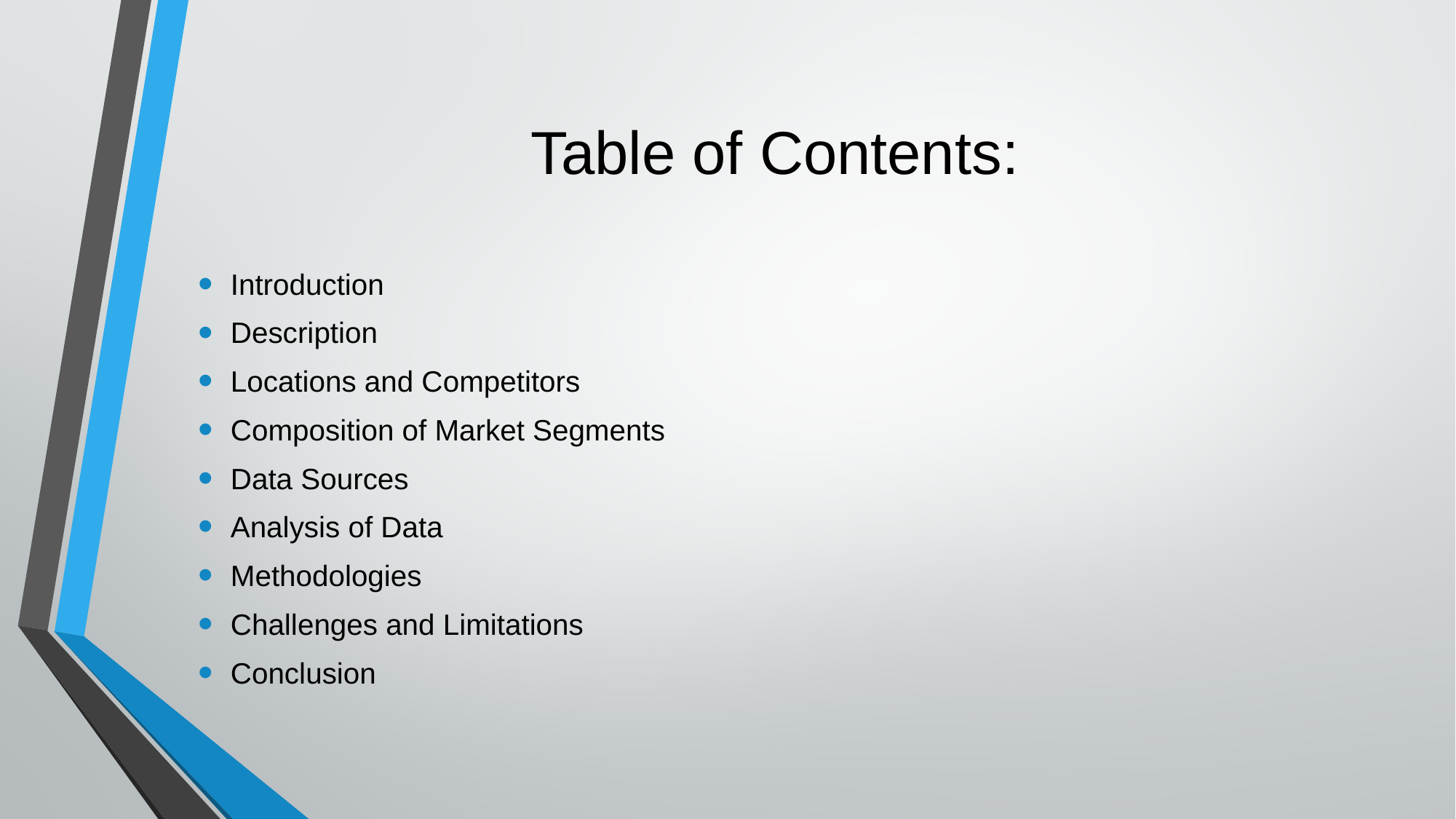

# Table of Contents:
Introduction
Description
Locations and Competitors
Composition of Market Segments
Data Sources
Analysis of Data
Methodologies
Challenges and Limitations
Conclusion